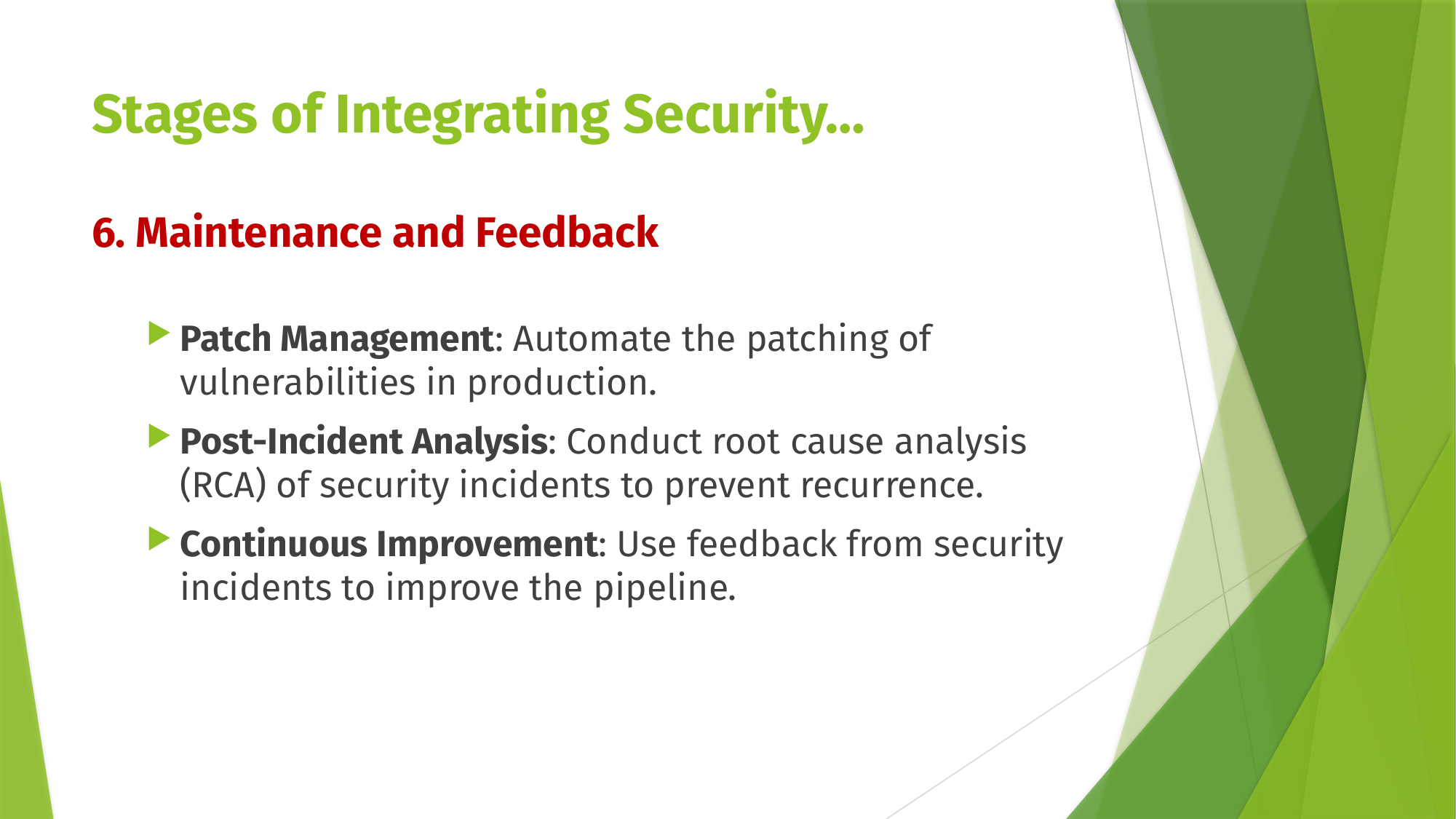

# Stages of Integrating Security…
6. Maintenance and Feedback

Patch Management: Automate the patching of vulnerabilities in production.
Post-Incident Analysis: Conduct root cause analysis (RCA) of security incidents to prevent recurrence.
Continuous Improvement: Use feedback from security incidents to improve the pipeline.